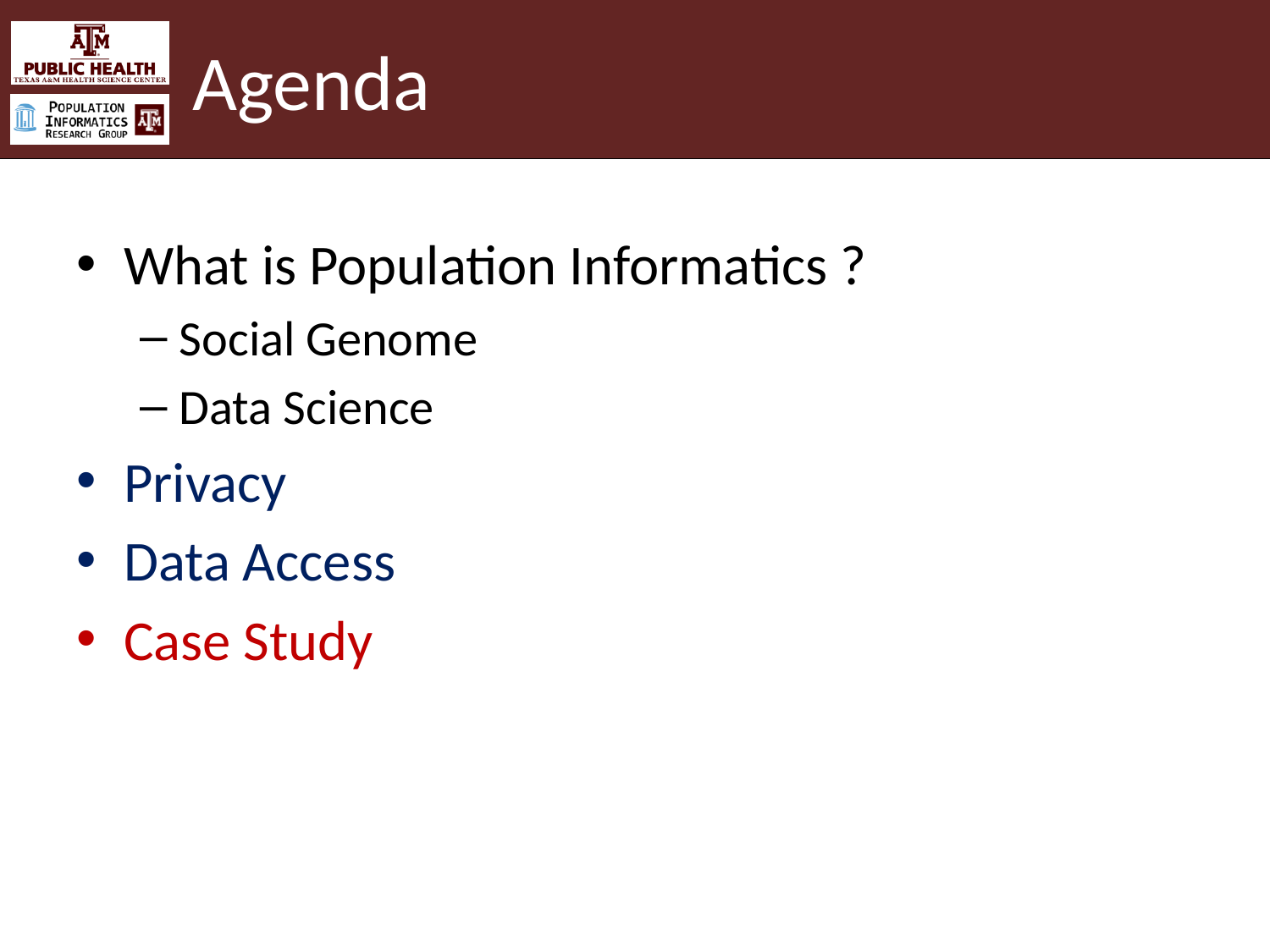

# Agenda
What is Population Informatics ?
Social Genome
Data Science
Privacy
Data Access
Case Study